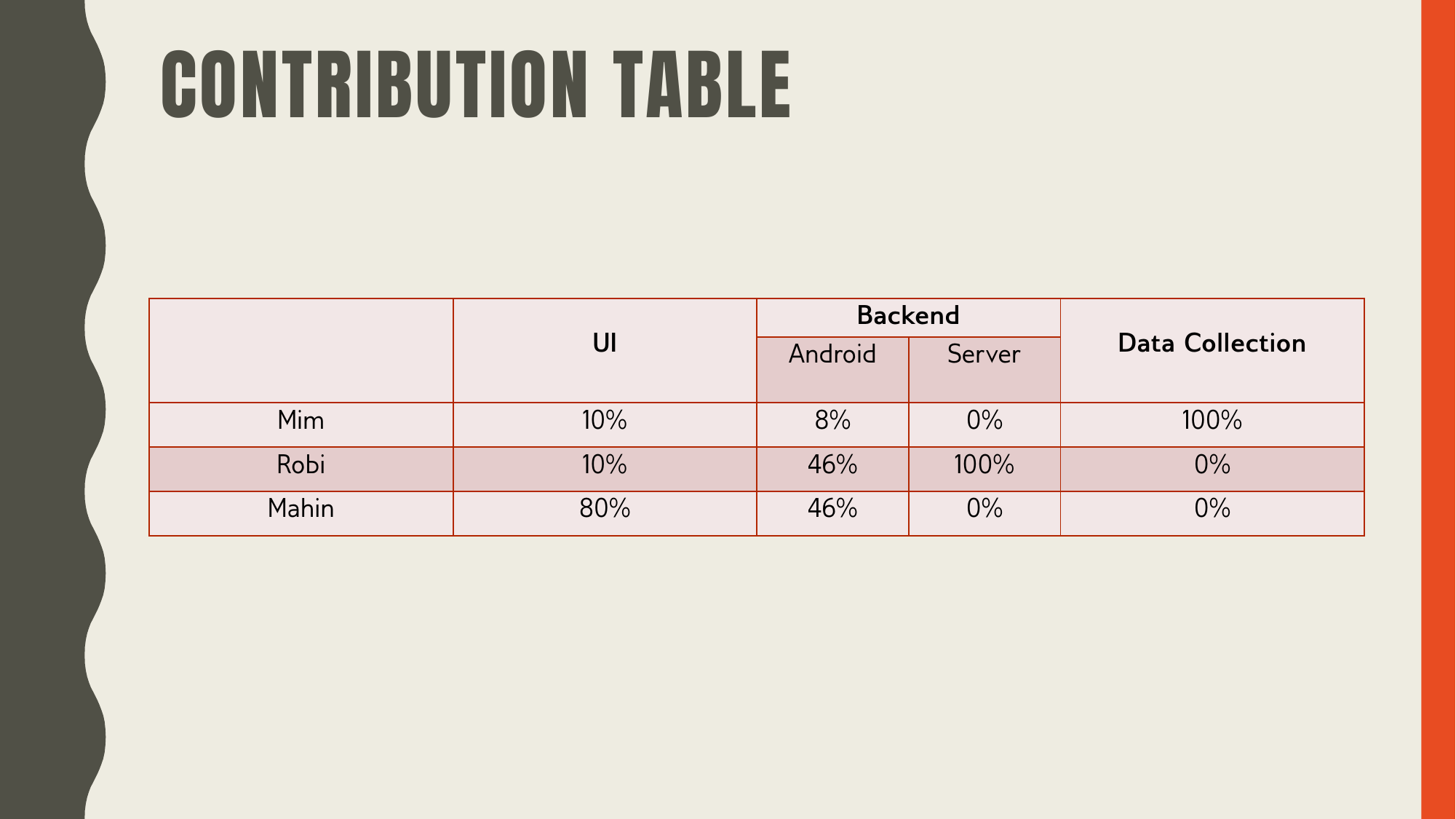

# Contribution Table
|  | UI | Backend |  | Data Collection |
| --- | --- | --- | --- | --- |
|  |  | Android | Server |  |
| Mim | 10% | 8% | 0% | 100% |
| Robi | 10% | 46% | 100% | 0% |
| Mahin | 80% | 46% | 0% | 0% |